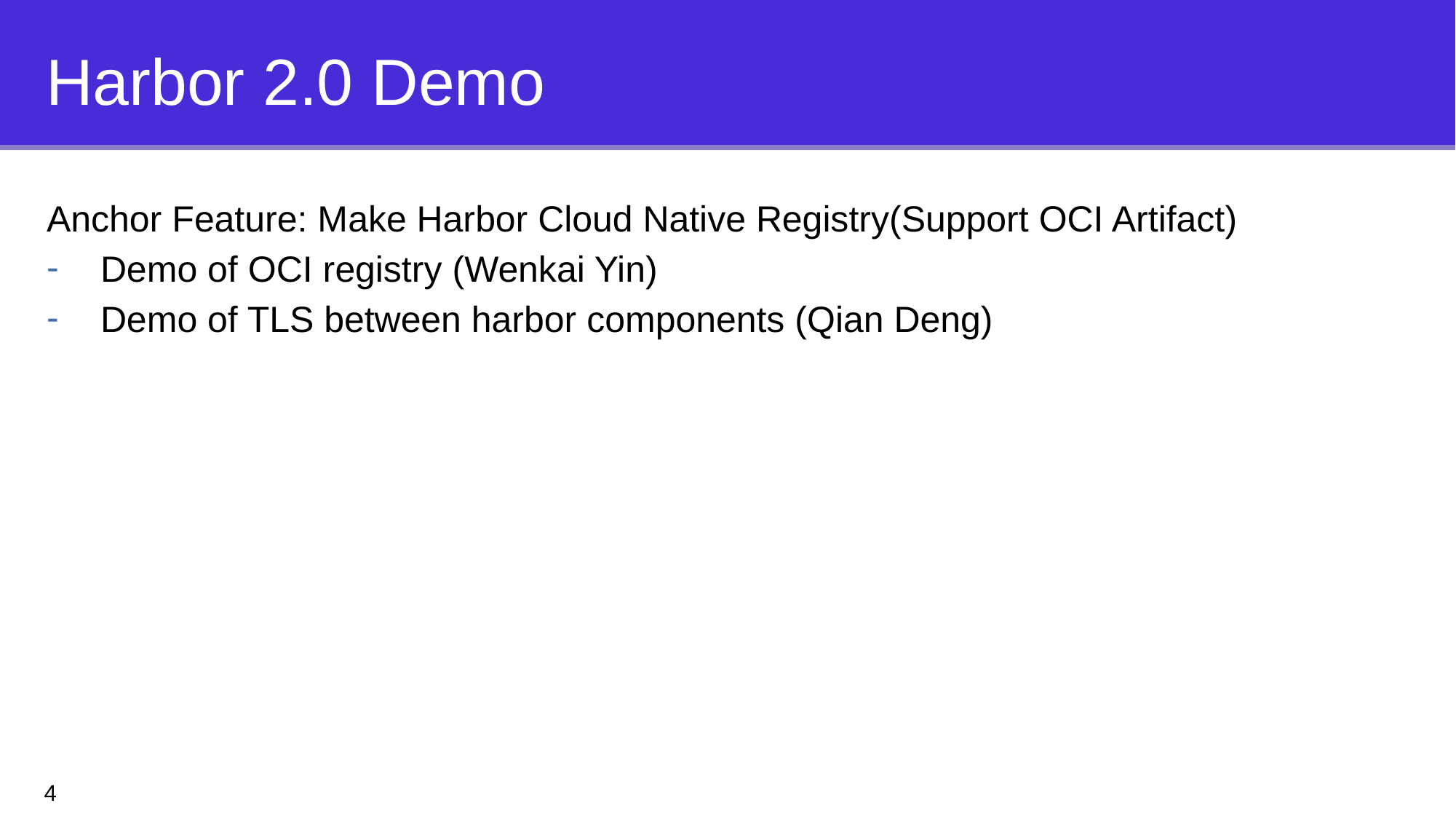

# Harbor 2.0 Demo
Anchor Feature: Make Harbor Cloud Native Registry(Support OCI Artifact)
Demo of OCI registry (Wenkai Yin)
Demo of TLS between harbor components (Qian Deng)
4